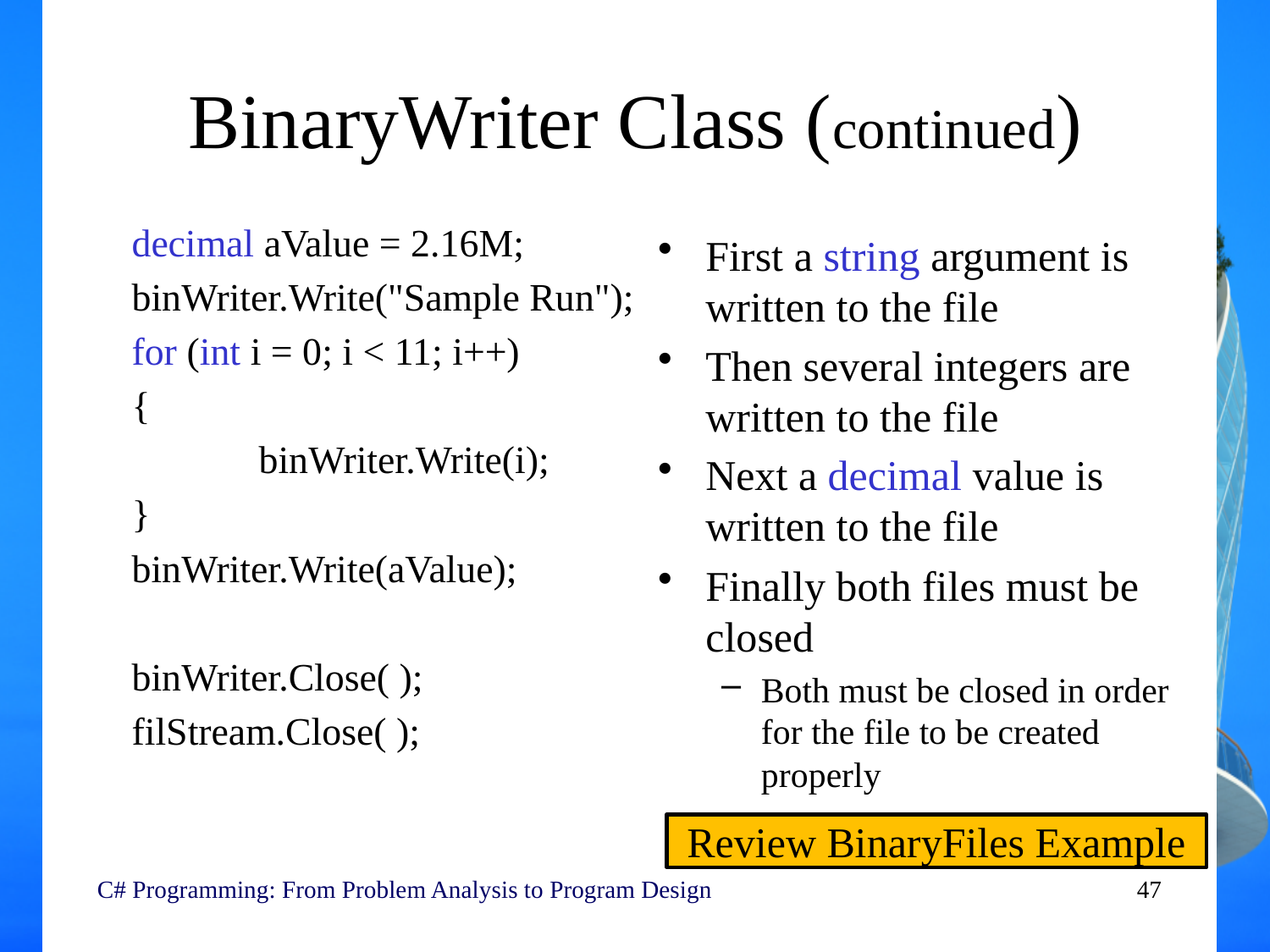

# BinaryWriter Class (continued)
decimal aValue = 2.16M;
binWriter.Write("Sample Run");
for (int i = 0; i < 11; i++)
{
	binWriter.Write(i);
}
binWriter.Write(aValue);

binWriter.Close( );
filStream.Close( );

First a string argument is written to the file
Then several integers are written to the file
Next a decimal value is written to the file
Finally both files must be closed
Both must be closed in order for the file to be created properly

Review BinaryFiles Example
C# Programming: From Problem Analysis to Program Design

47